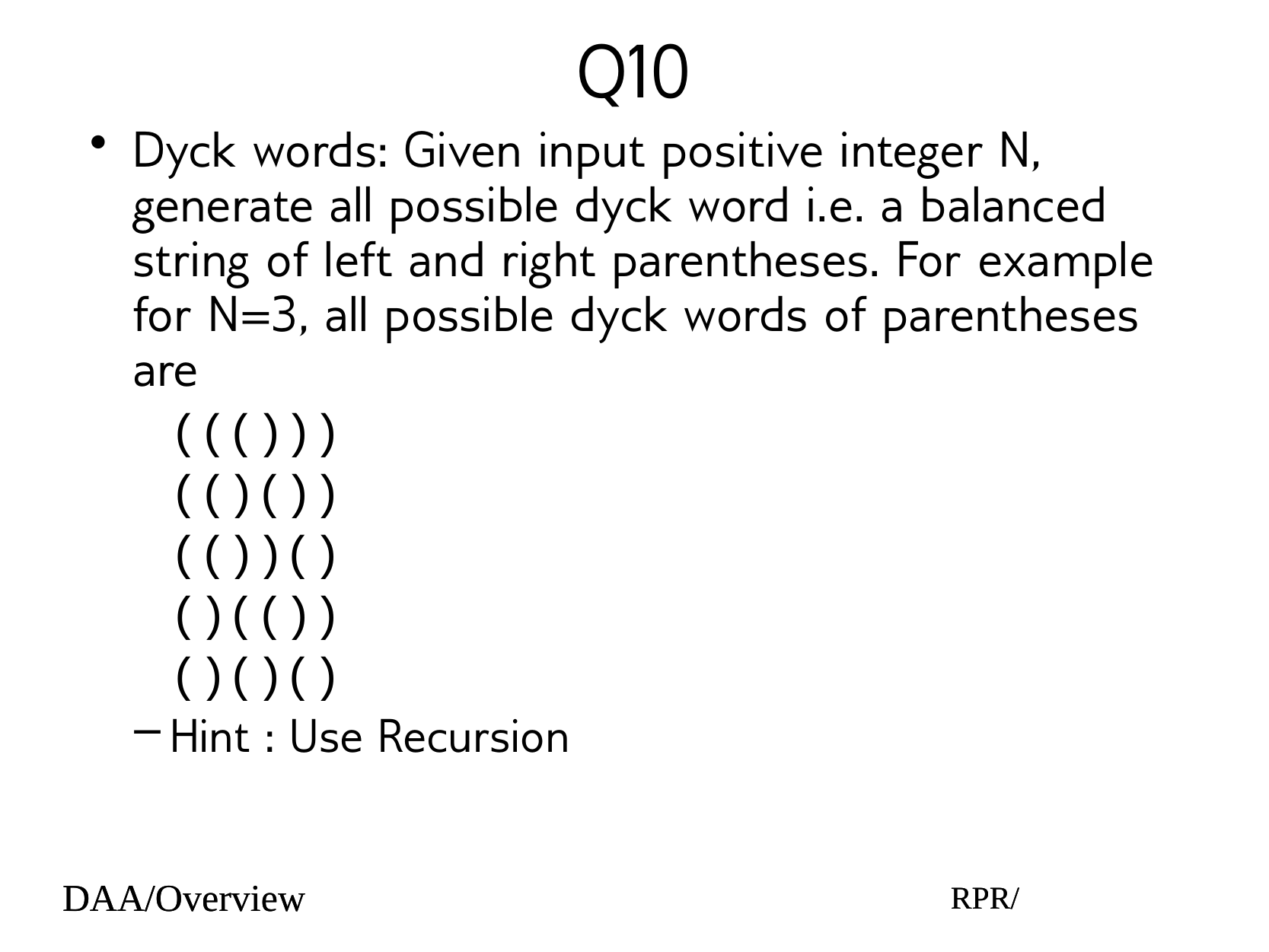

# Q10
Dyck words: Given input positive integer N, generate all possible dyck word i.e. a balanced string of left and right parentheses. For example for N=3, all possible dyck words of parentheses are
((()))
(()())
(())()
()(())
()()()
Hint : Use Recursion
DAA/Overview
RPR/
15